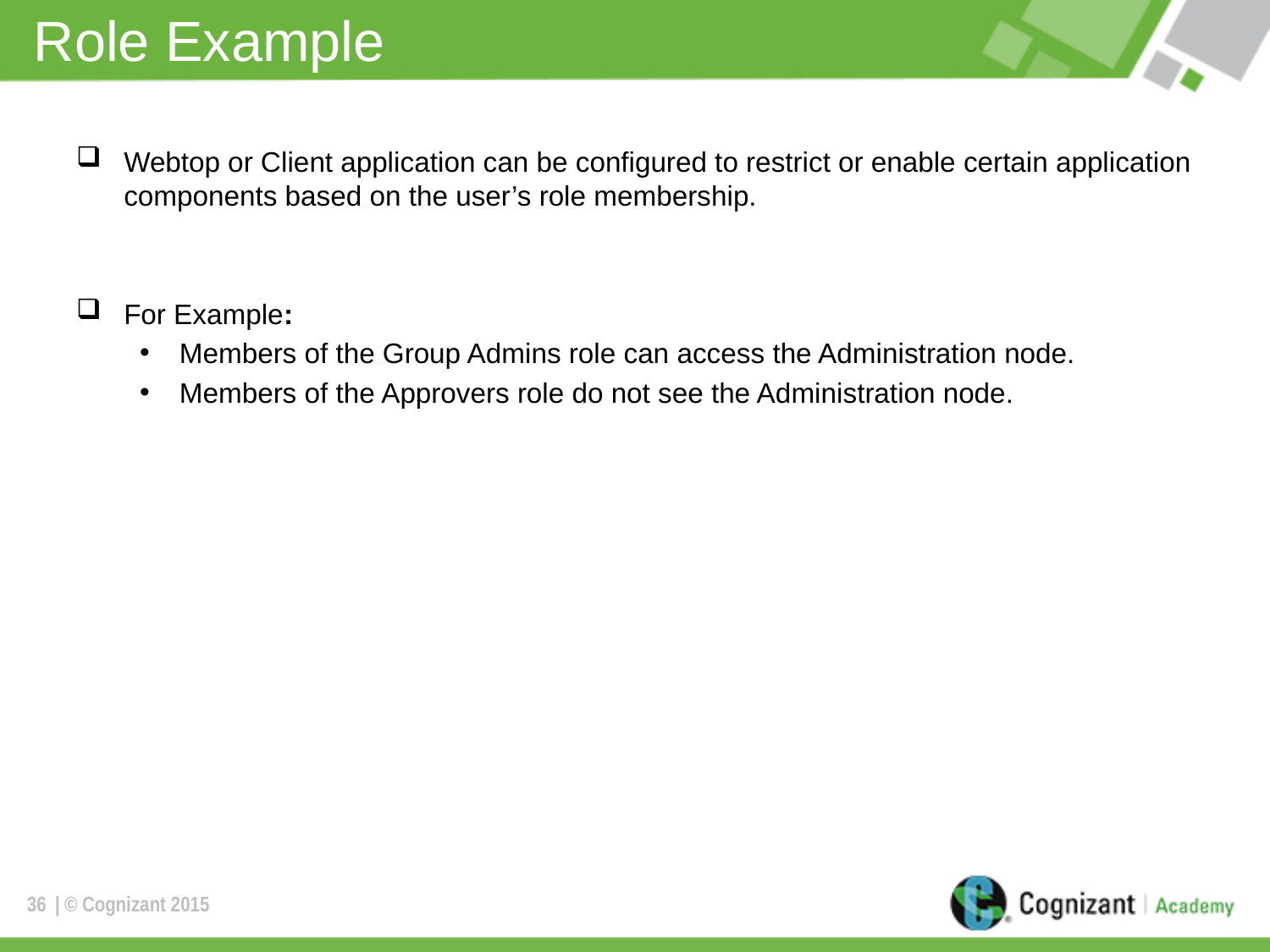

# Role Example
Webtop or Client application can be configured to restrict or enable certain application components based on the user’s role membership.

For Example:
Members of the Group Admins role can access the Administration node.
Members of the Approvers role do not see the Administration node.
36
| © Cognizant 2015